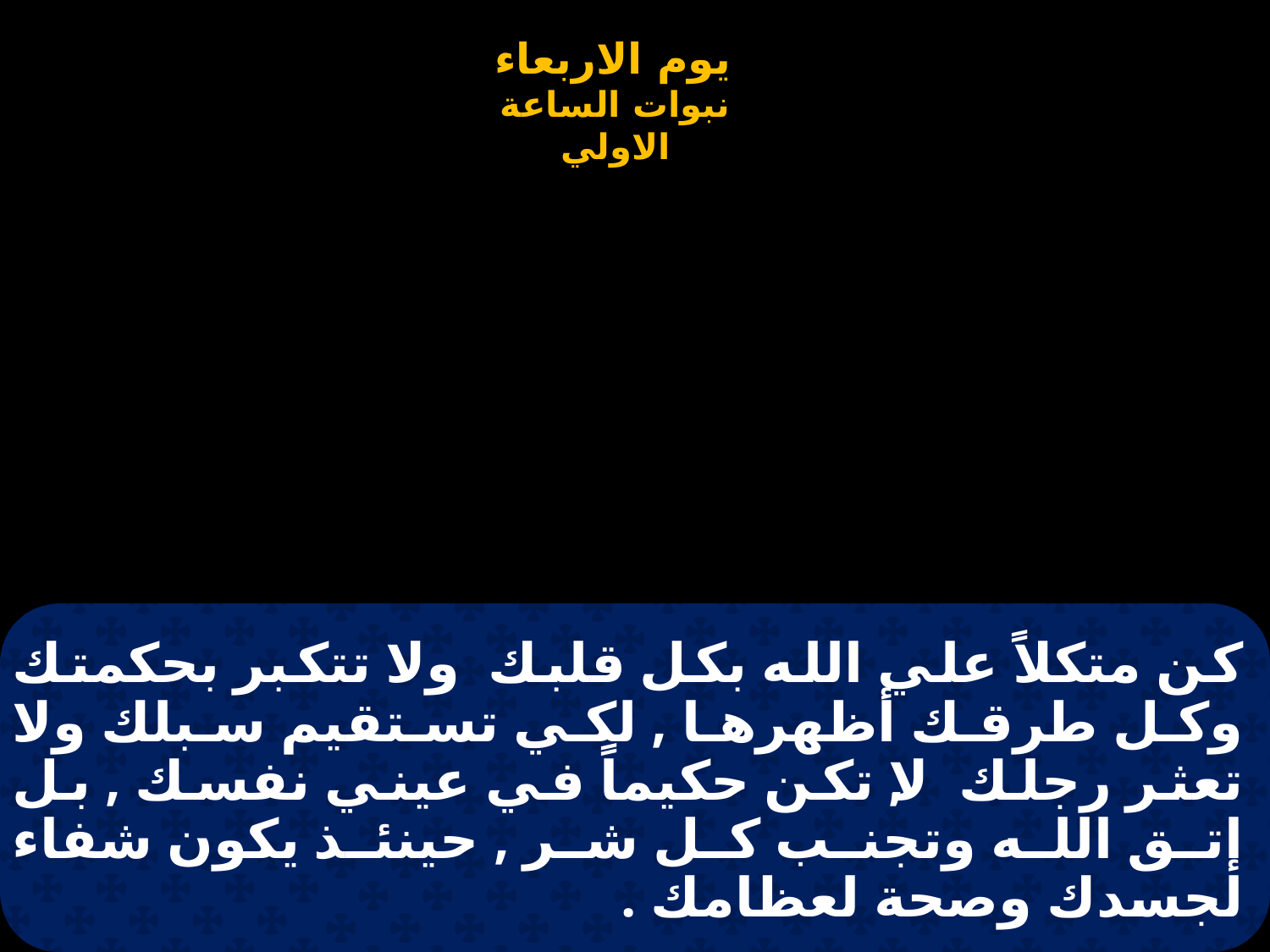

# كن متكلاً علي الله بكل قلبك  ولا تتكبر بحكمتك وكل طرقك أظهرها , لكي تستقيم سبلك ولا تعثر رجلك ,لا تكن حكيماً في عيني نفسك , بل إتق الله وتجنب كل شر , حينئذ يكون شفاء لجسدك وصحة لعظامك .